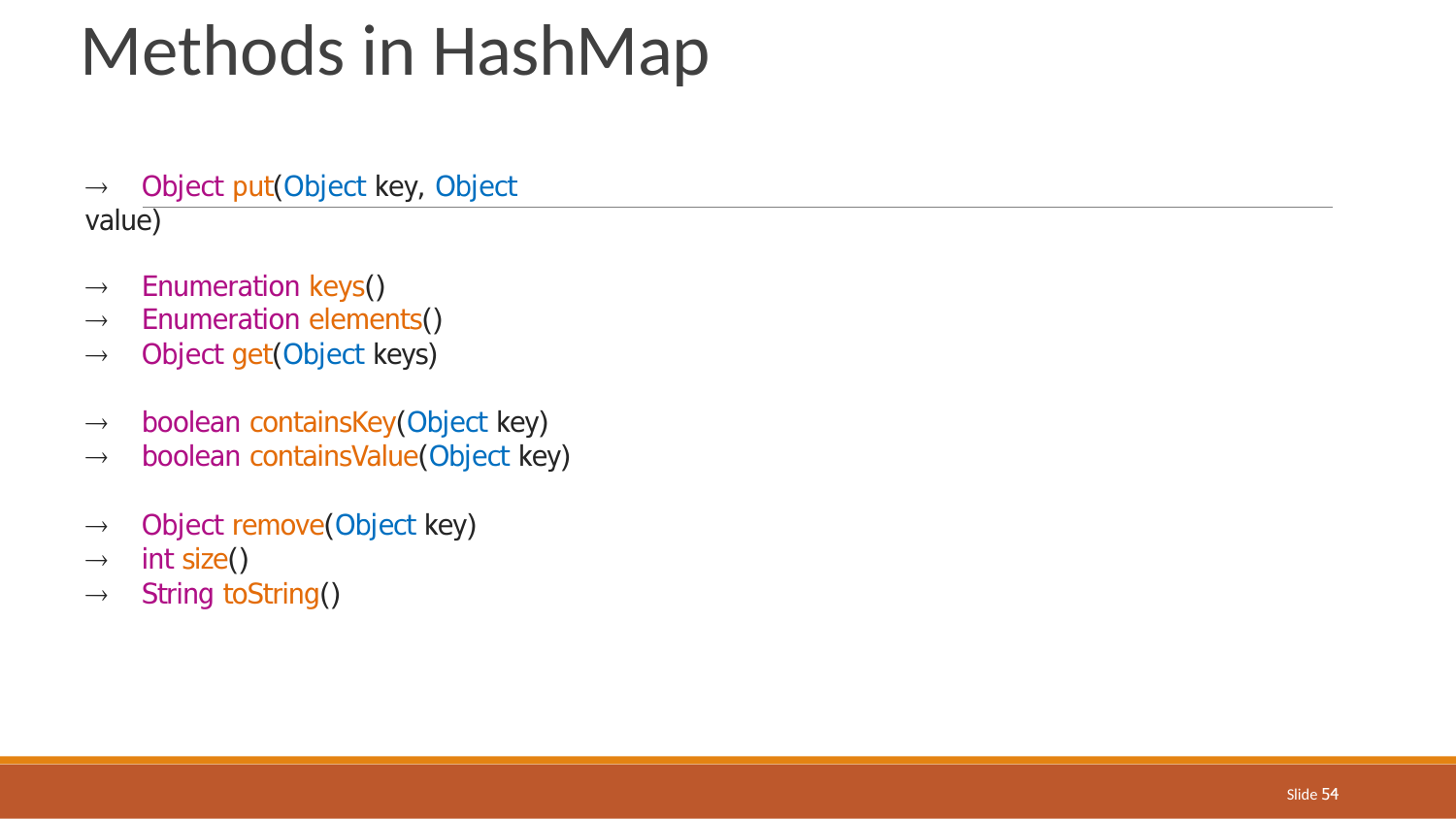

# Methods in HashMap
→	Object put(Object key, Object value)

→	Enumeration keys()
→	Enumeration elements()
→	Object get(Object keys)

→	boolean containsKey(Object key)
→	boolean containsValue(Object key)

→	Object remove(Object key)
→	int size()
→	String toString()
Slide 54